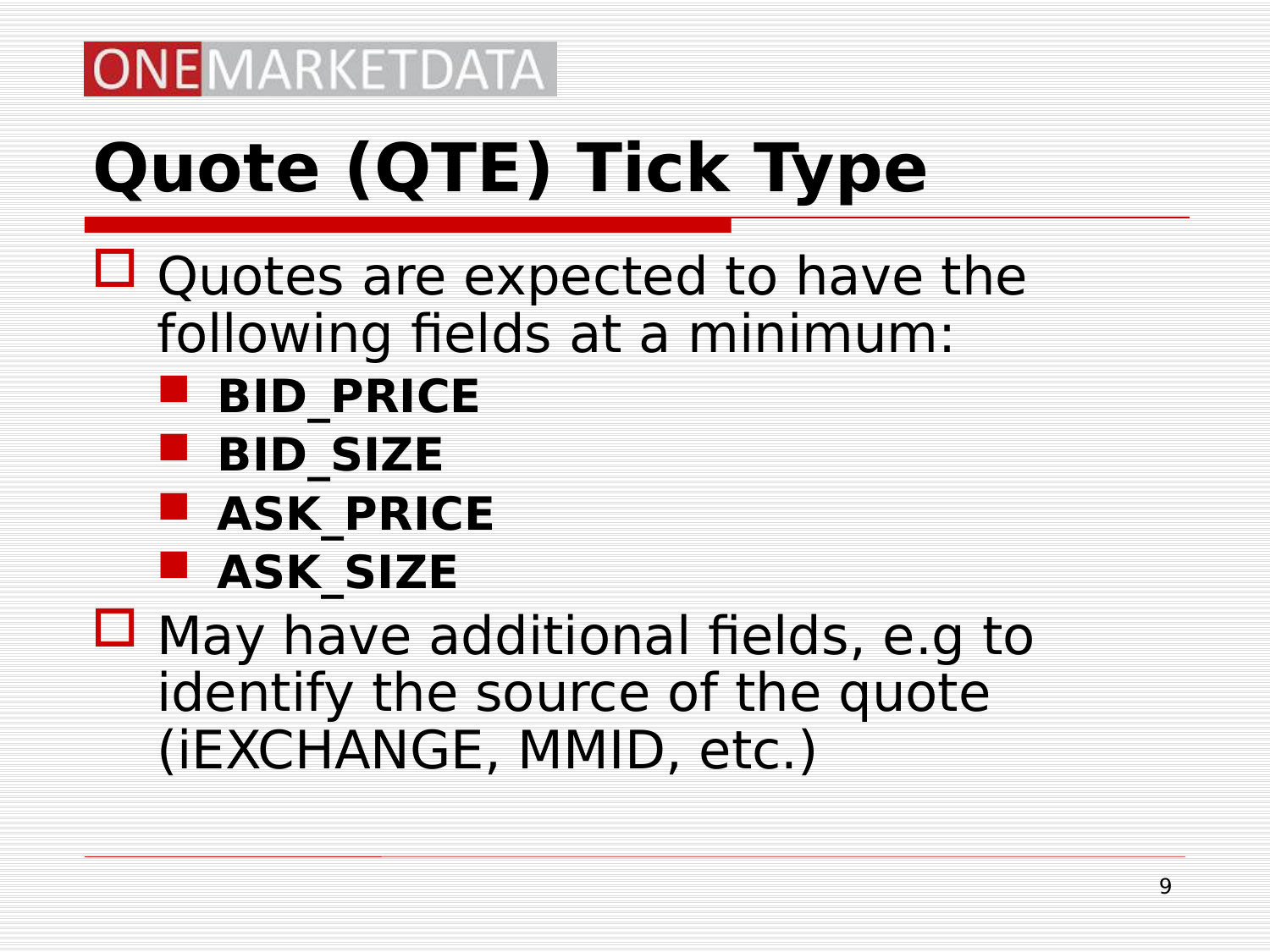

# Quote (QTE) Tick Type
Quotes are expected to have the following fields at a minimum:
BID_PRICE
BID_SIZE
ASK_PRICE
ASK_SIZE
May have additional fields, e.g to identify the source of the quote
(iEXCHANGE, MMID, etc.)
9